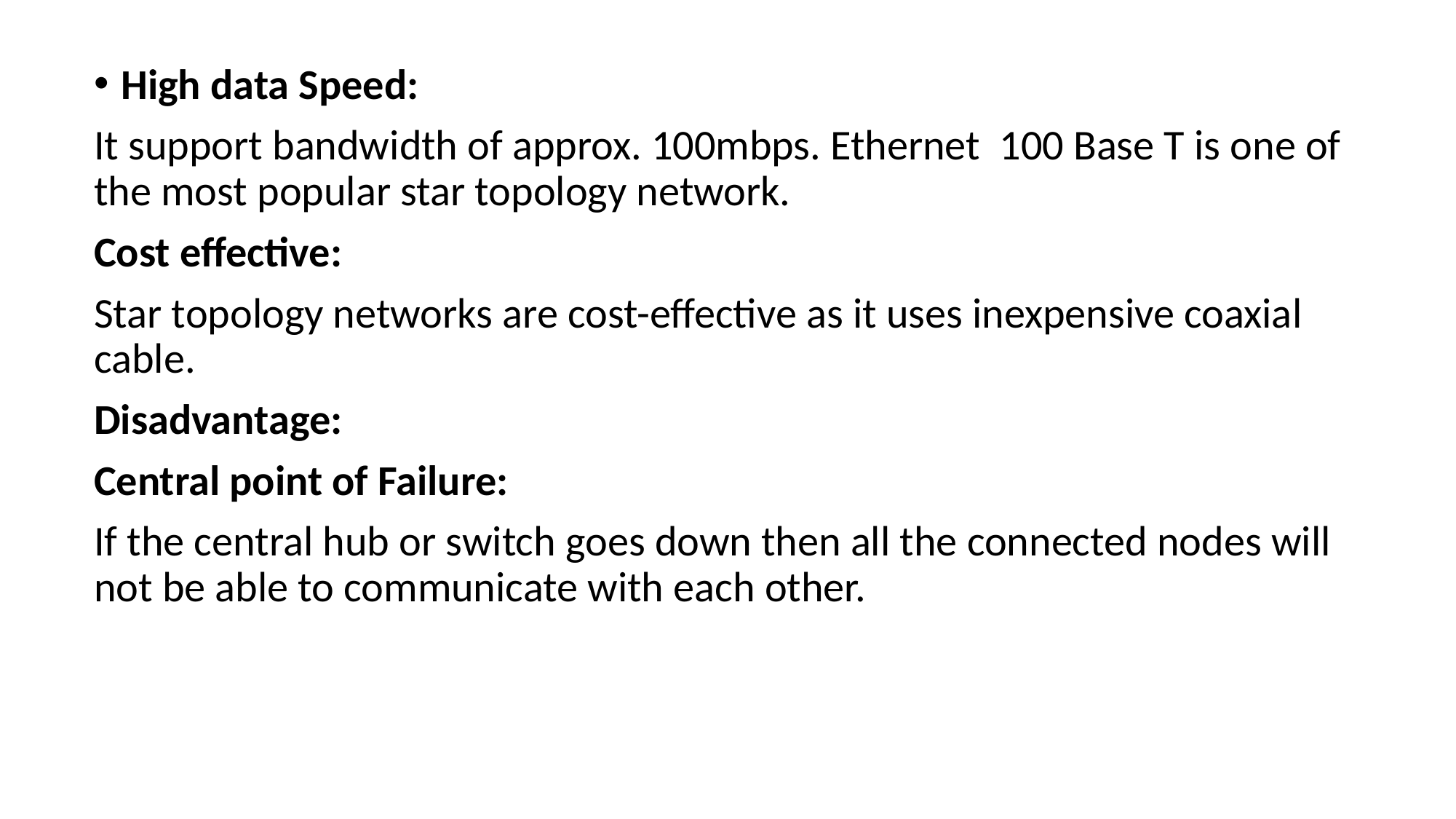

High data Speed:
It support bandwidth of approx. 100mbps. Ethernet  100 Base T is one of the most popular star topology network.
Cost effective:
Star topology networks are cost-effective as it uses inexpensive coaxial cable.
Disadvantage:
Central point of Failure:
If the central hub or switch goes down then all the connected nodes will not be able to communicate with each other.